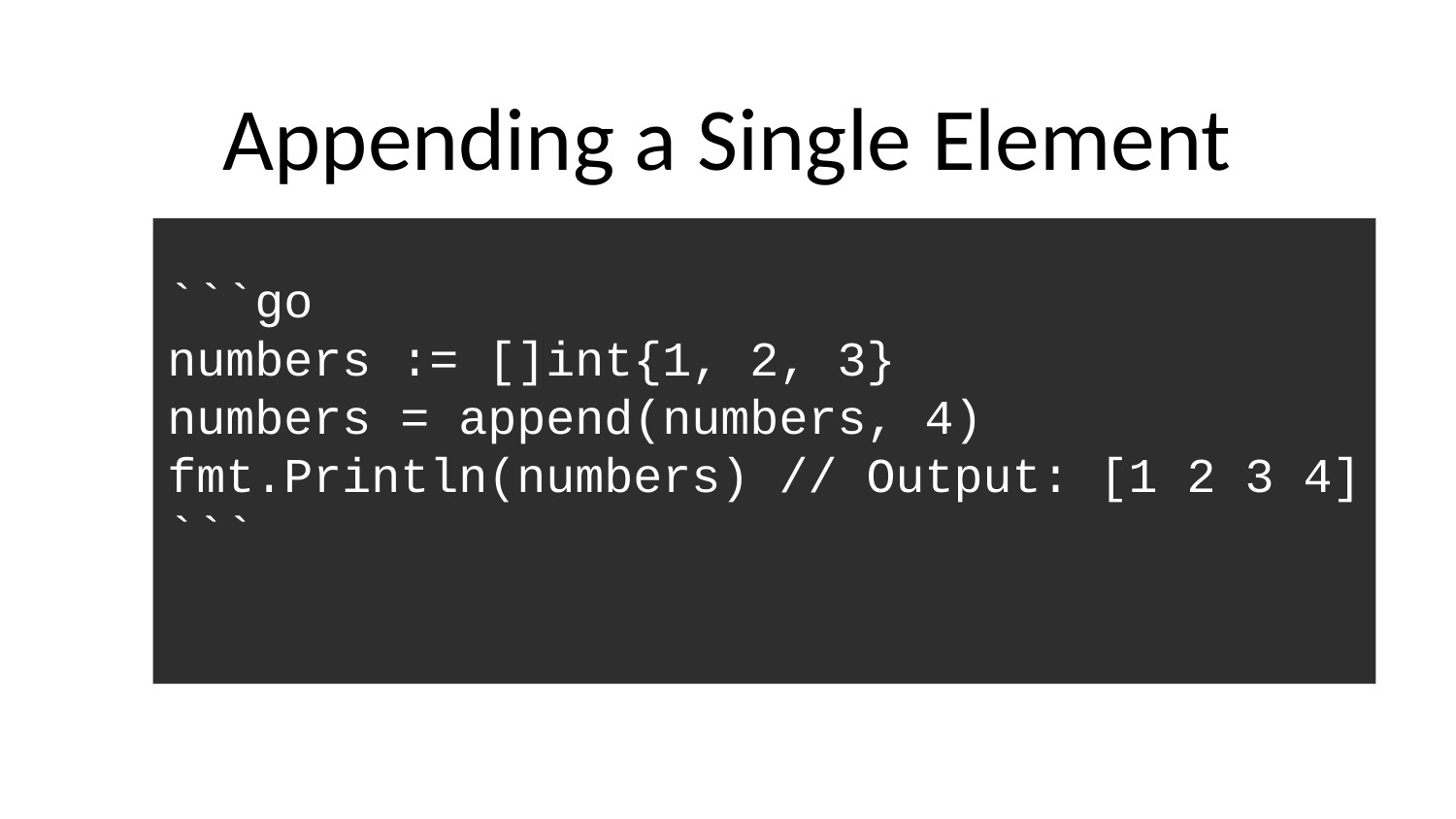

# Appending a Single Element

```go
numbers := []int{1, 2, 3}
numbers = append(numbers, 4)
fmt.Println(numbers) // Output: [1 2 3 4]
```